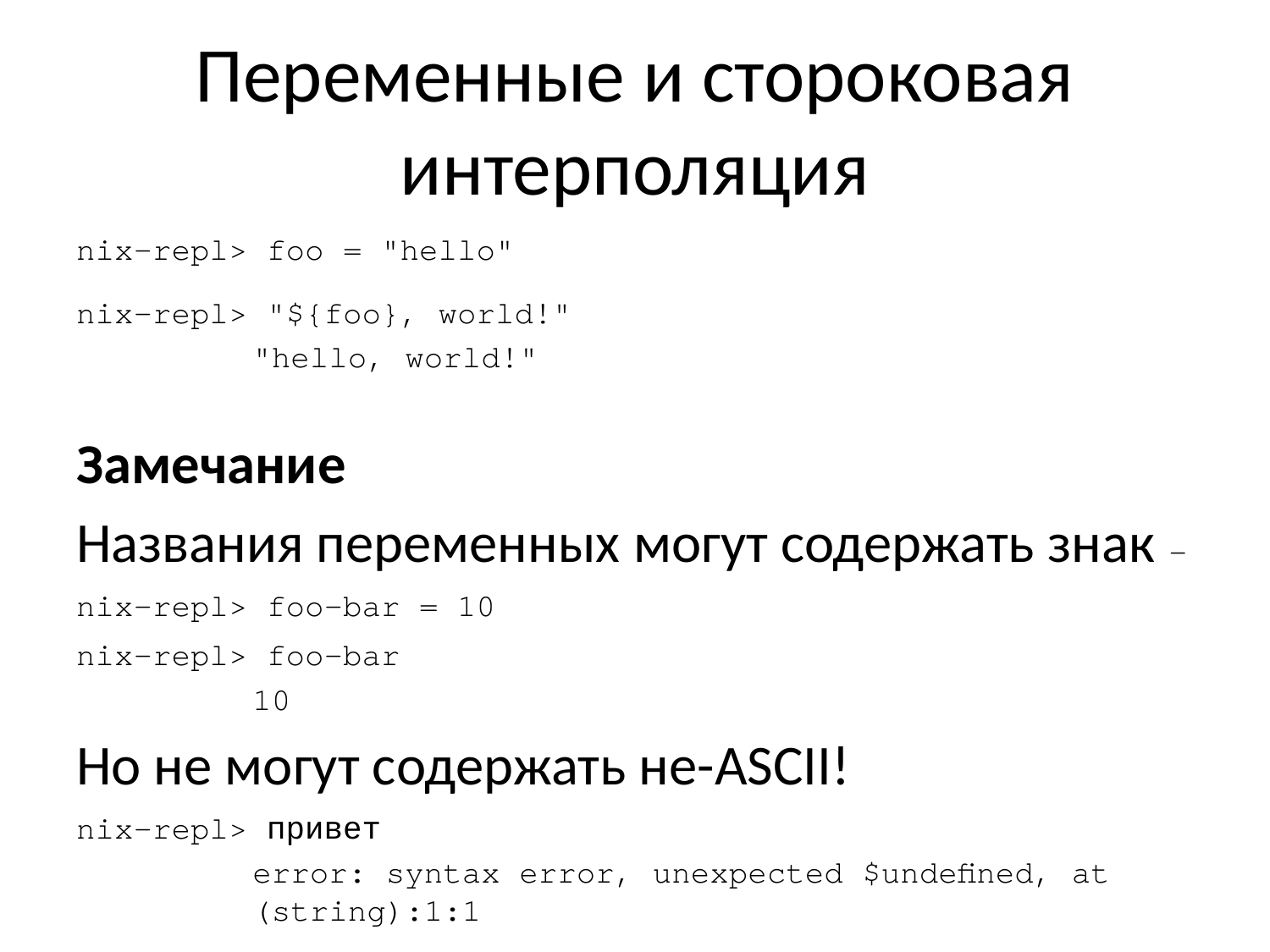

# Переменные и стороковая интерполяция
nix-repl> foo = "hello"
nix-repl> "${foo}, world!"
"hello, world!"
Замечание
Названия переменных могут содержать знак -
nix-repl> foo-bar = 10
nix-repl> foo-bar
10
Но не могут содержать не-ASCII!
nix-repl> привет
error: syntax error, unexpected $undefined, at (string):1:1